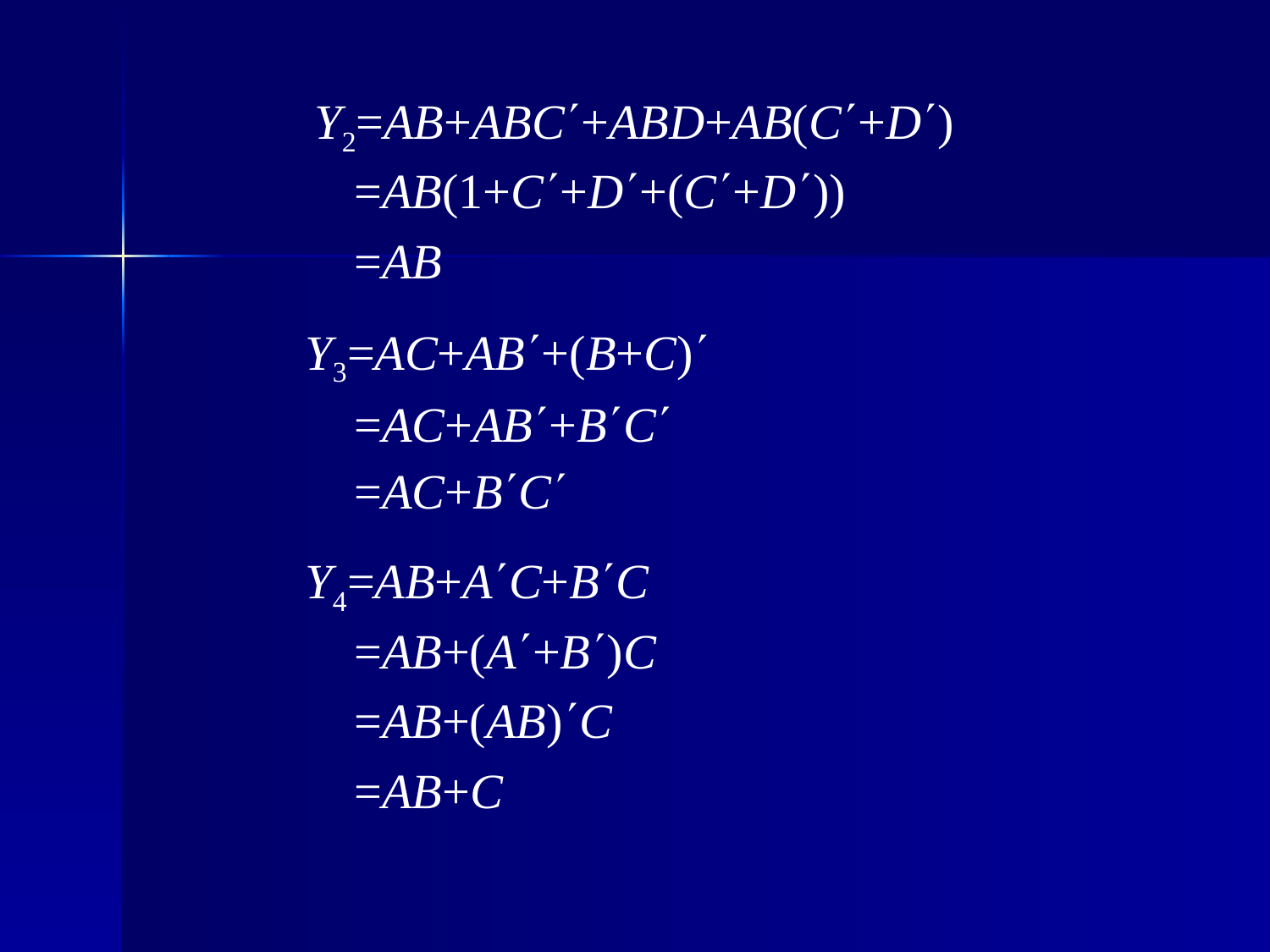

Y2=AB+ABC′+ABD+AB(C′+D′)
                      =AB(1+C′+D′+(C′+D′))
                      =AB
                  Y3=AC+AB′+(B+C)′
                      =AC+AB′+B′C′
                      =AC+B′C′
                  Y4=AB+A′C+B′C
                      =AB+(A′+B′)C
                      =AB+(AB)′C
                      =AB+C